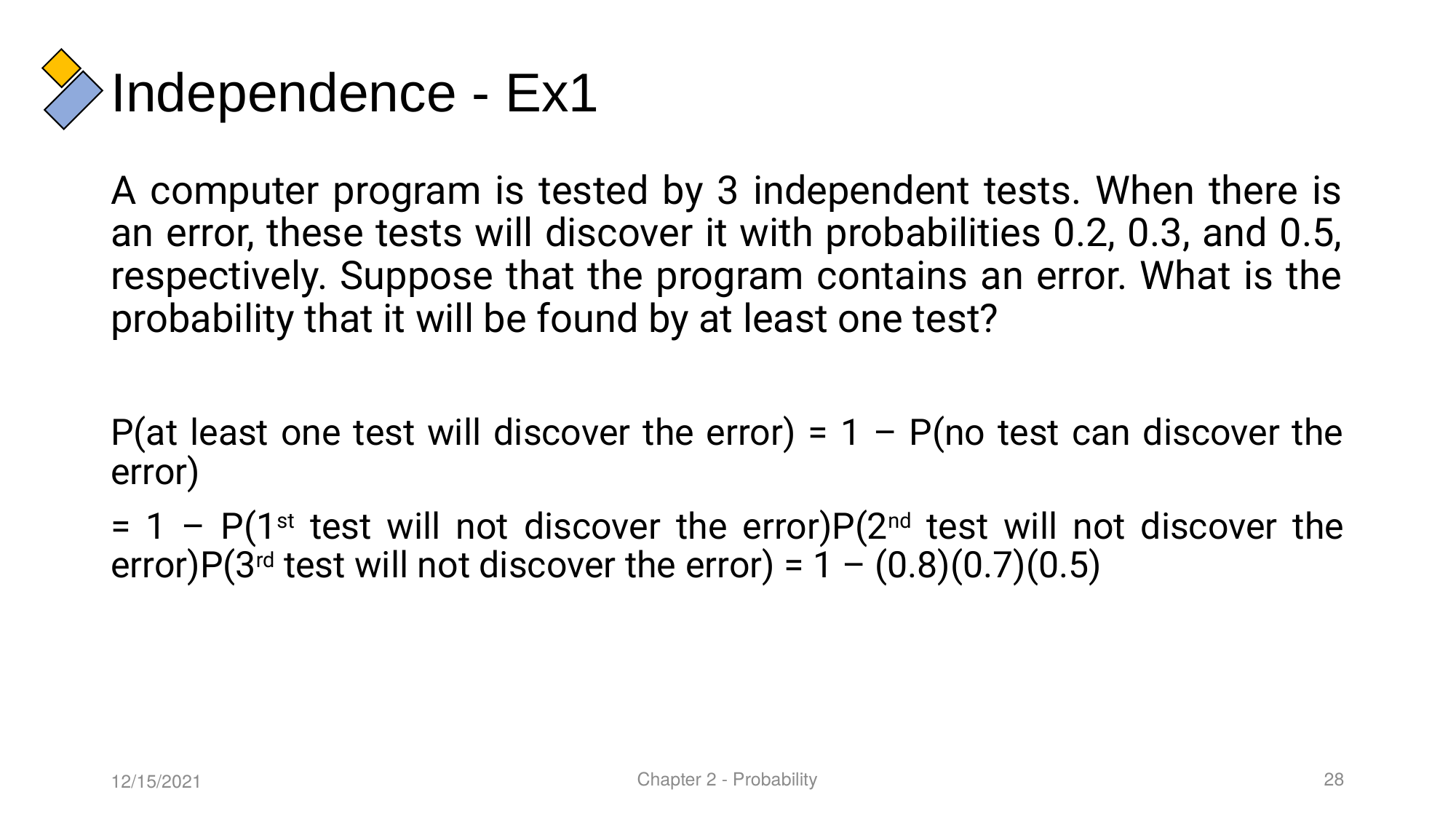

# Independence - Ex1
A computer program is tested by 3 independent tests. When there is an error, these tests will discover it with probabilities 0.2, 0.3, and 0.5, respectively. Suppose that the program contains an error. What is the probability that it will be found by at least one test?

P(at least one test will discover the error) = 1 – P(no test can discover the error)
= 1 – P(1st test will not discover the error)P(2nd test will not discover the error)P(3rd test will not discover the error) = 1 – (0.8)(0.7)(0.5)
12/15/2021
Chapter 2 - Probability
28